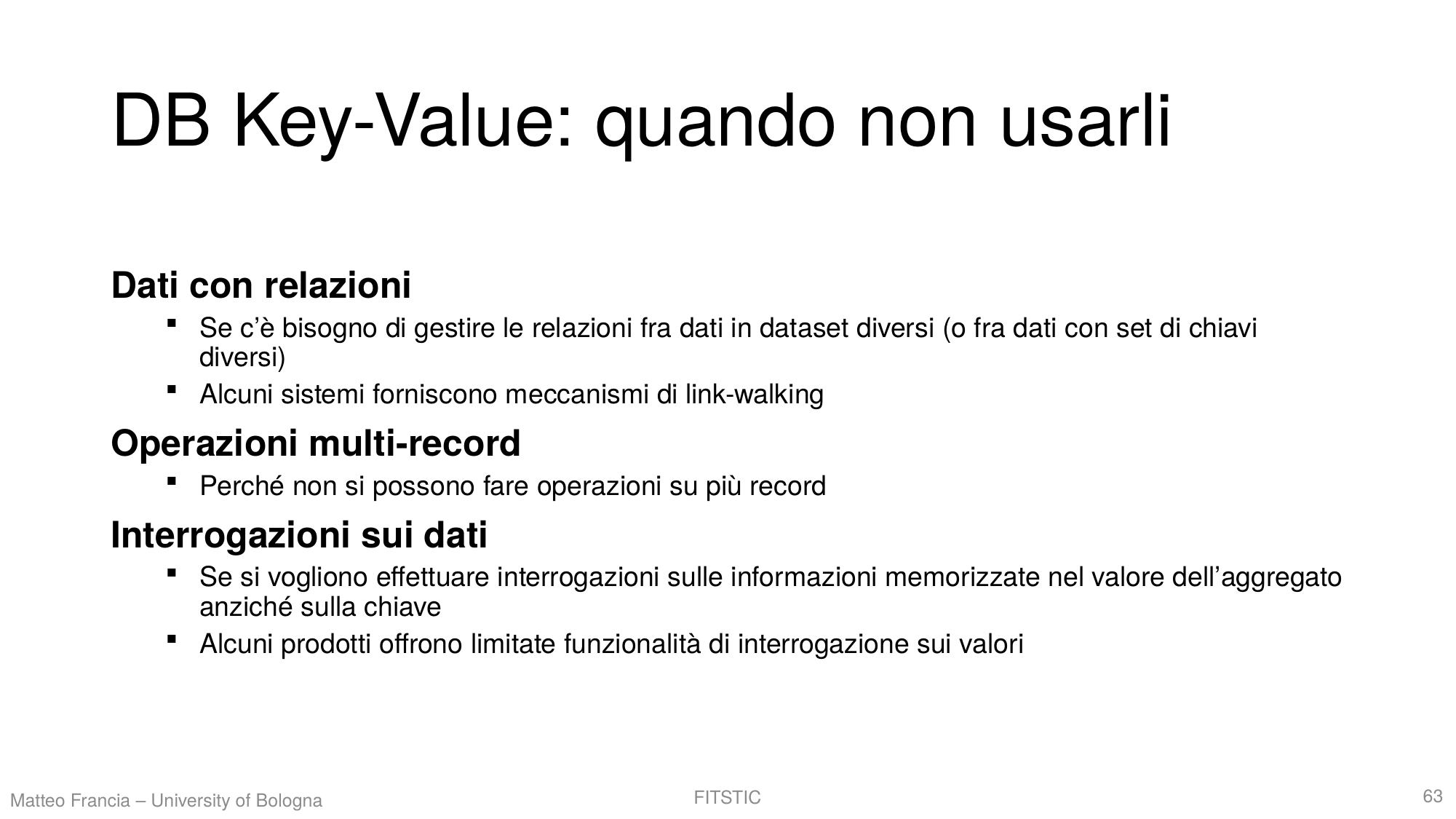

# DB Key-Value: quando non usarli
Dati con relazioni
Se c’è bisogno di gestire le relazioni fra dati in dataset diversi (o fra dati con set di chiavi diversi)
Alcuni sistemi forniscono meccanismi di link-walking
Operazioni multi-record
Perché non si possono fare operazioni su più record
Interrogazioni sui dati
Se si vogliono effettuare interrogazioni sulle informazioni memorizzate nel valore dell’aggregato anziché sulla chiave
Alcuni prodotti offrono limitate funzionalità di interrogazione sui valori